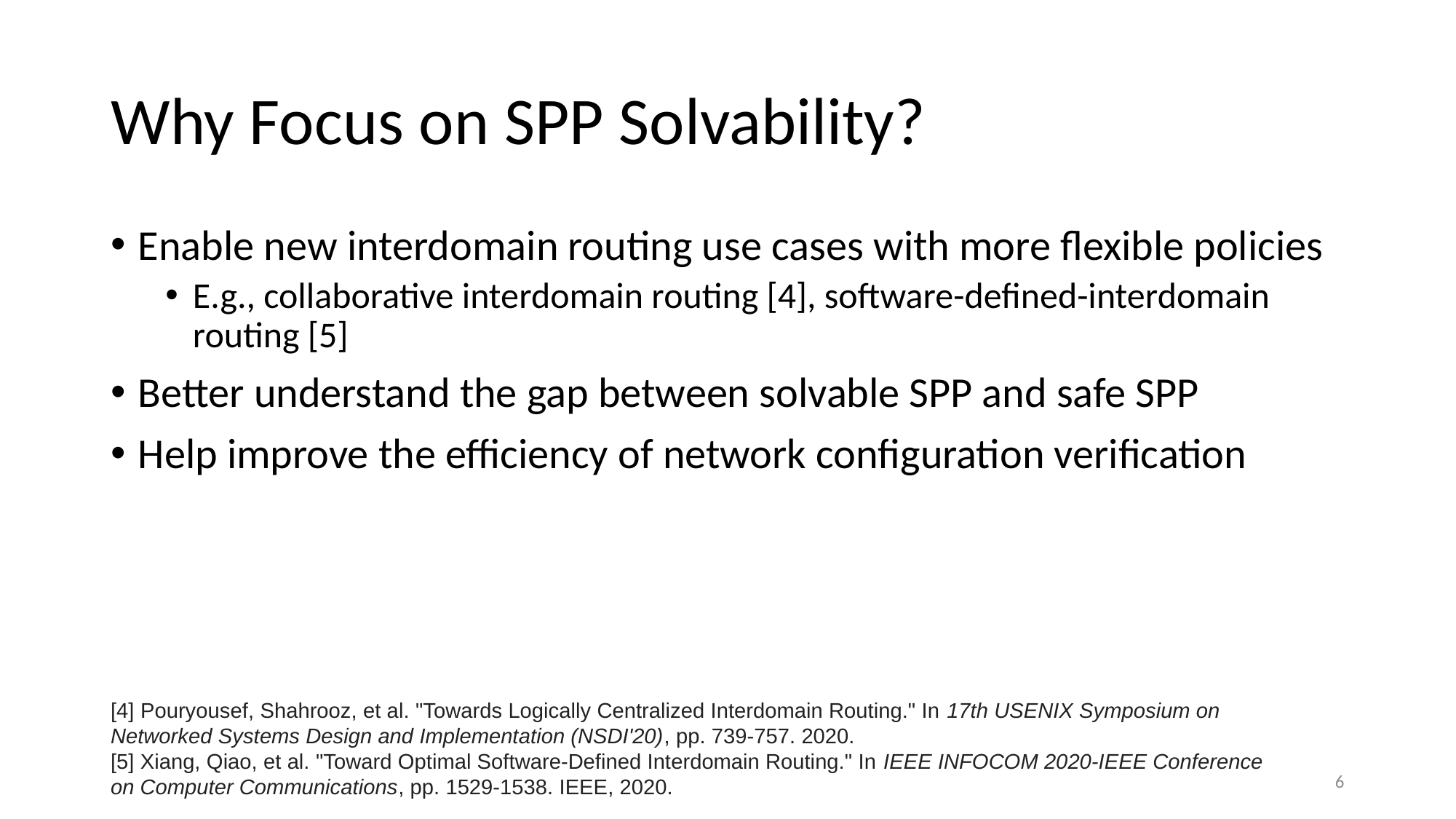

# Why Focus on SPP Solvability?
Enable new interdomain routing use cases with more flexible policies
E.g., collaborative interdomain routing [4], software-defined-interdomain routing [5]
Better understand the gap between solvable SPP and safe SPP
Help improve the efficiency of network configuration verification
[4] Pouryousef, Shahrooz, et al. "Towards Logically Centralized Interdomain Routing." In 17th USENIX Symposium on Networked Systems Design and Implementation (NSDI'20), pp. 739-757. 2020.
[5] Xiang, Qiao, et al. "Toward Optimal Software-Defined Interdomain Routing." In IEEE INFOCOM 2020-IEEE Conference on Computer Communications, pp. 1529-1538. IEEE, 2020.
6